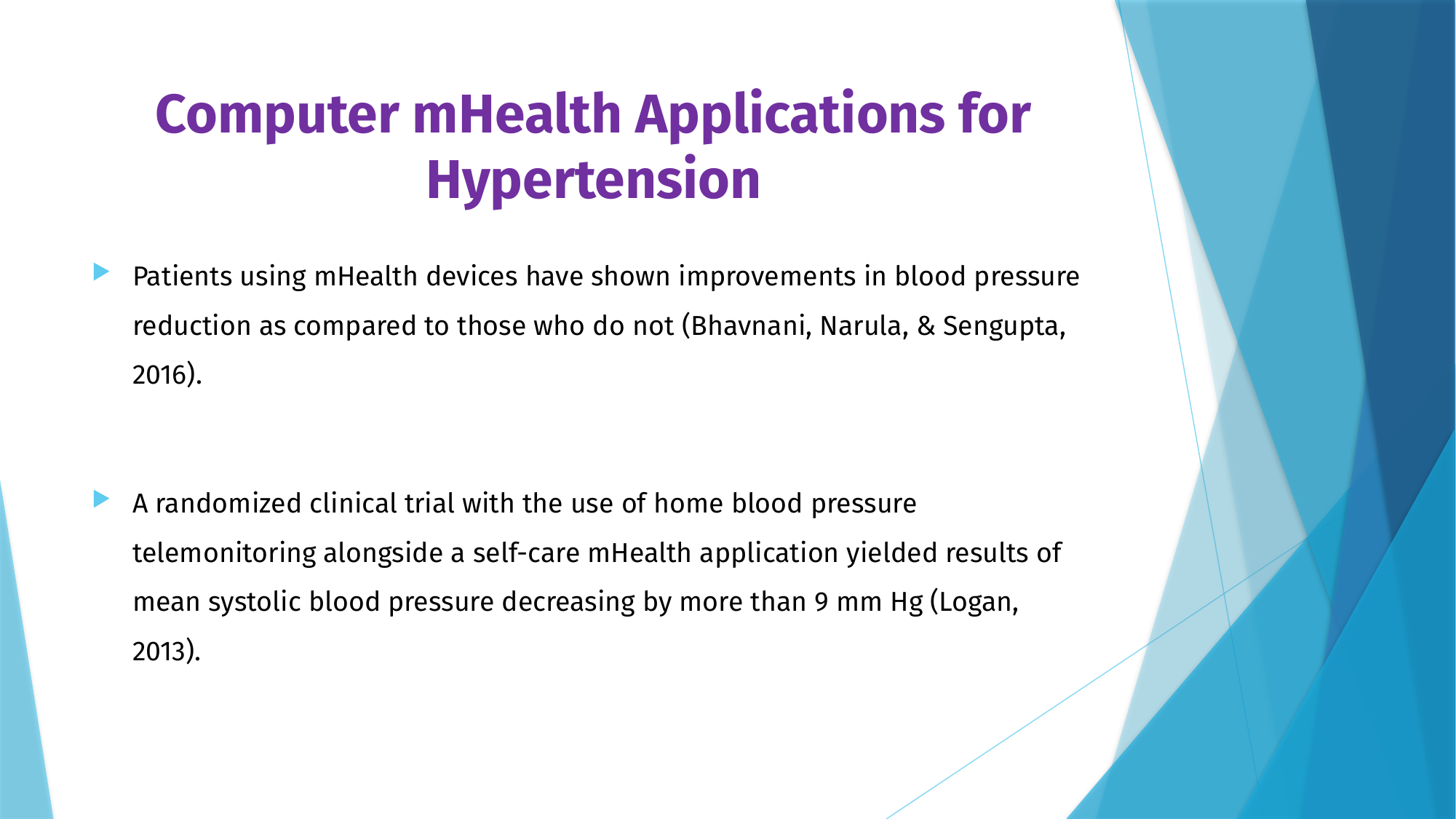

# Computer mHealth Applications for Hypertension
Patients using mHealth devices have shown improvements in blood pressure reduction as compared to those who do not (Bhavnani, Narula, & Sengupta, 2016).

A randomized clinical trial with the use of home blood pressure telemonitoring alongside a self-care mHealth application yielded results of mean systolic blood pressure decreasing by more than 9 mm Hg (Logan, 2013).